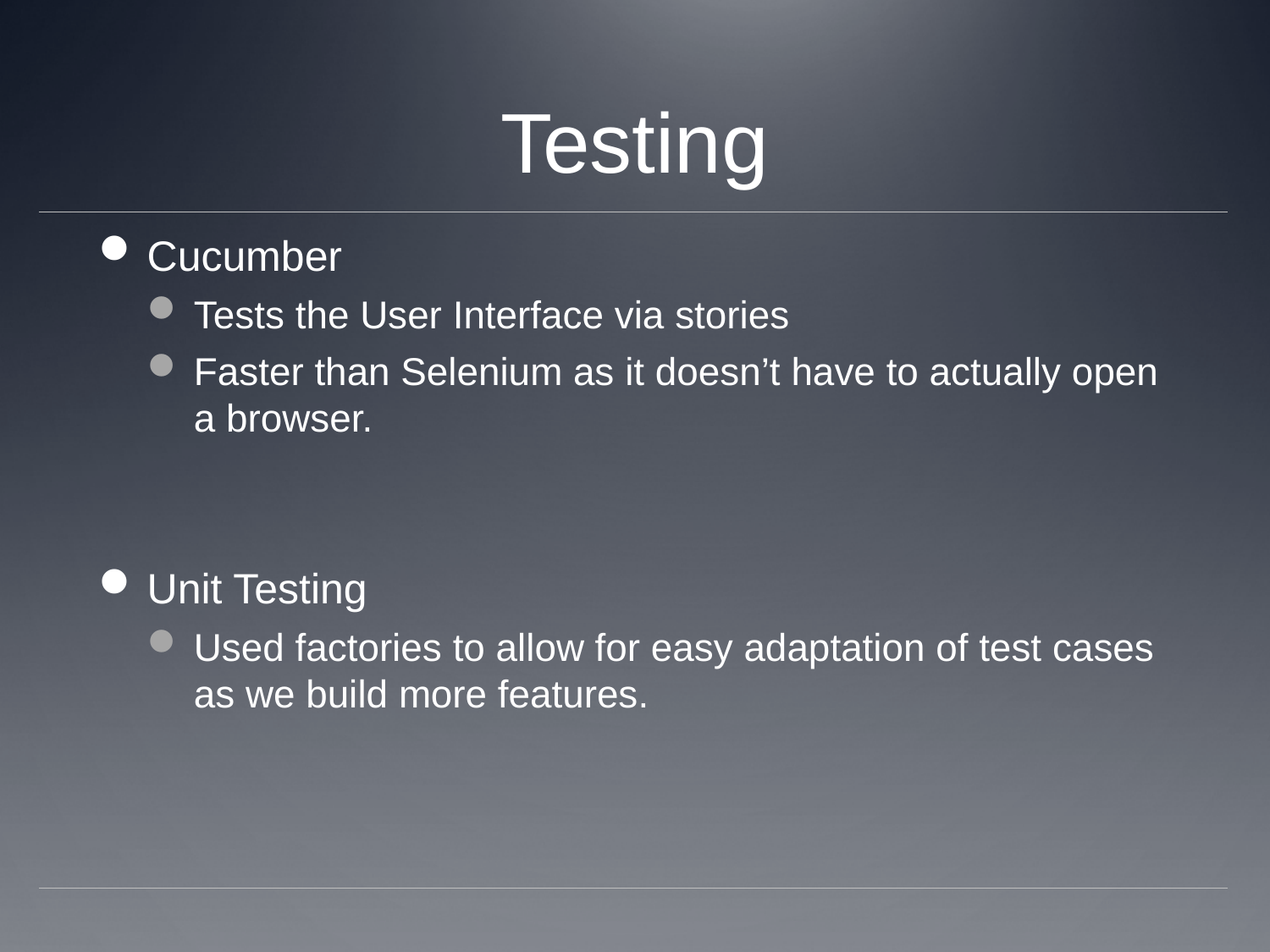

# Testing
Cucumber
Tests the User Interface via stories
Faster than Selenium as it doesn’t have to actually open a browser.

Unit Testing
Used factories to allow for easy adaptation of test cases as we build more features.